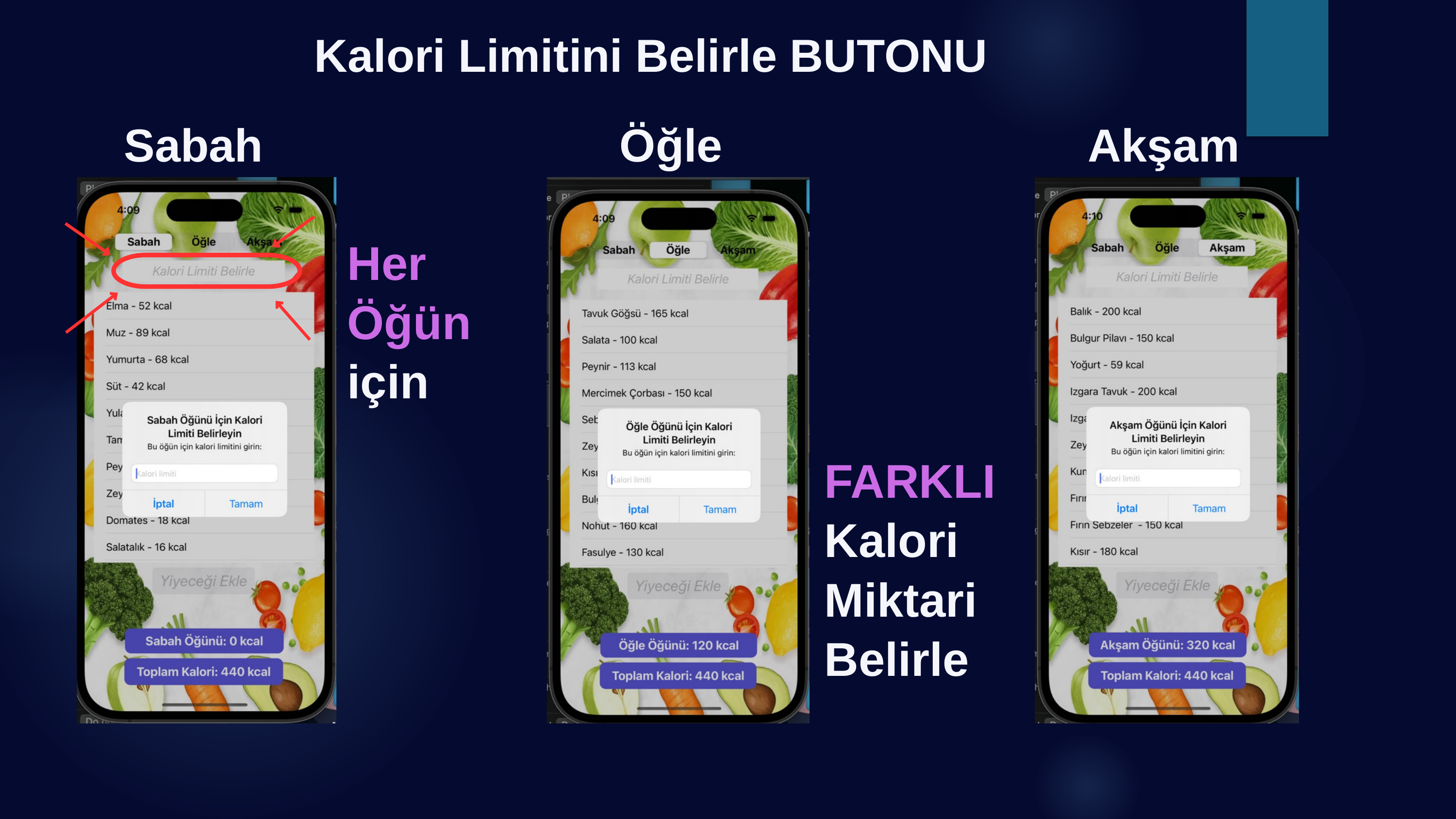

Kalori Limitini Belirle BUTONU
Sabah
Öğle
Akşam

Her Öğün için

FARKLI Kalori Miktari Belirle